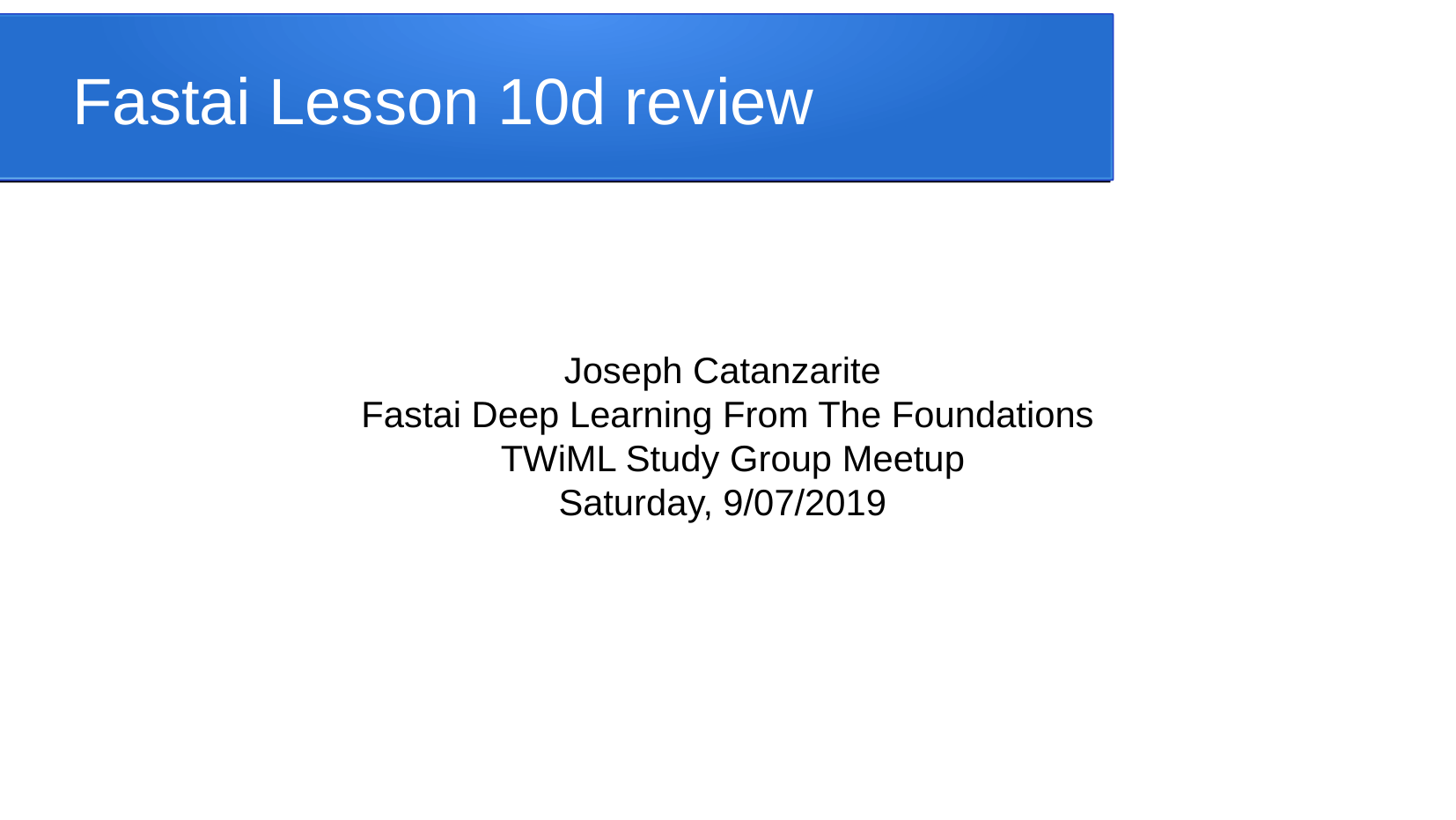

Fastai Lesson 10d review
Joseph Catanzarite
Fastai Deep Learning From The Foundations
 TWiML Study Group Meetup
Saturday, 9/07/2019